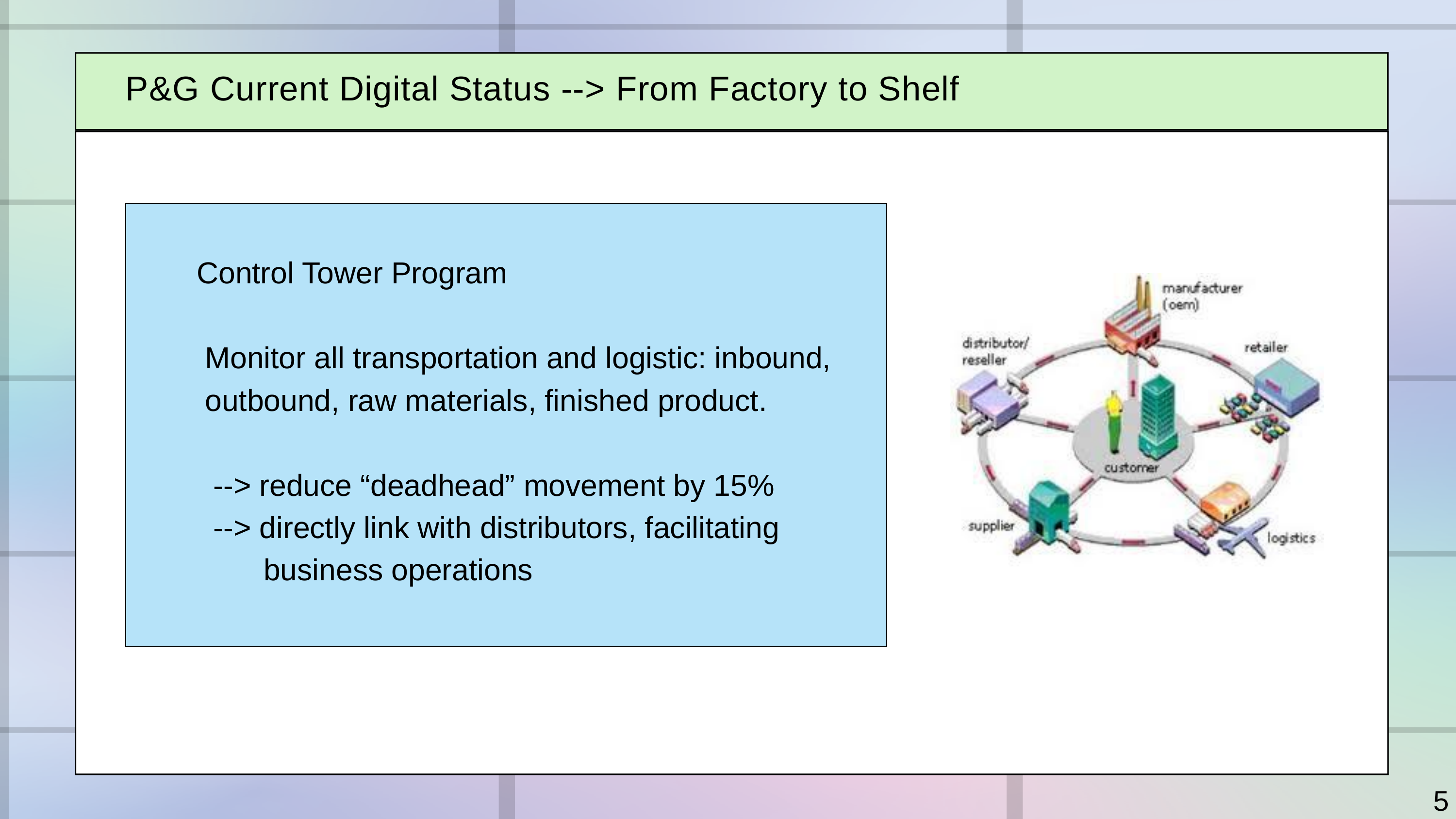

P&G Current Digital Status --> From Factory to Shelf

        Control Tower Program

         Monitor all transportation and logistic: inbound,
         outbound, raw materials, finished product.

          --> reduce “deadhead” movement by 15%
          --> directly link with distributors, facilitating
                business operations

5